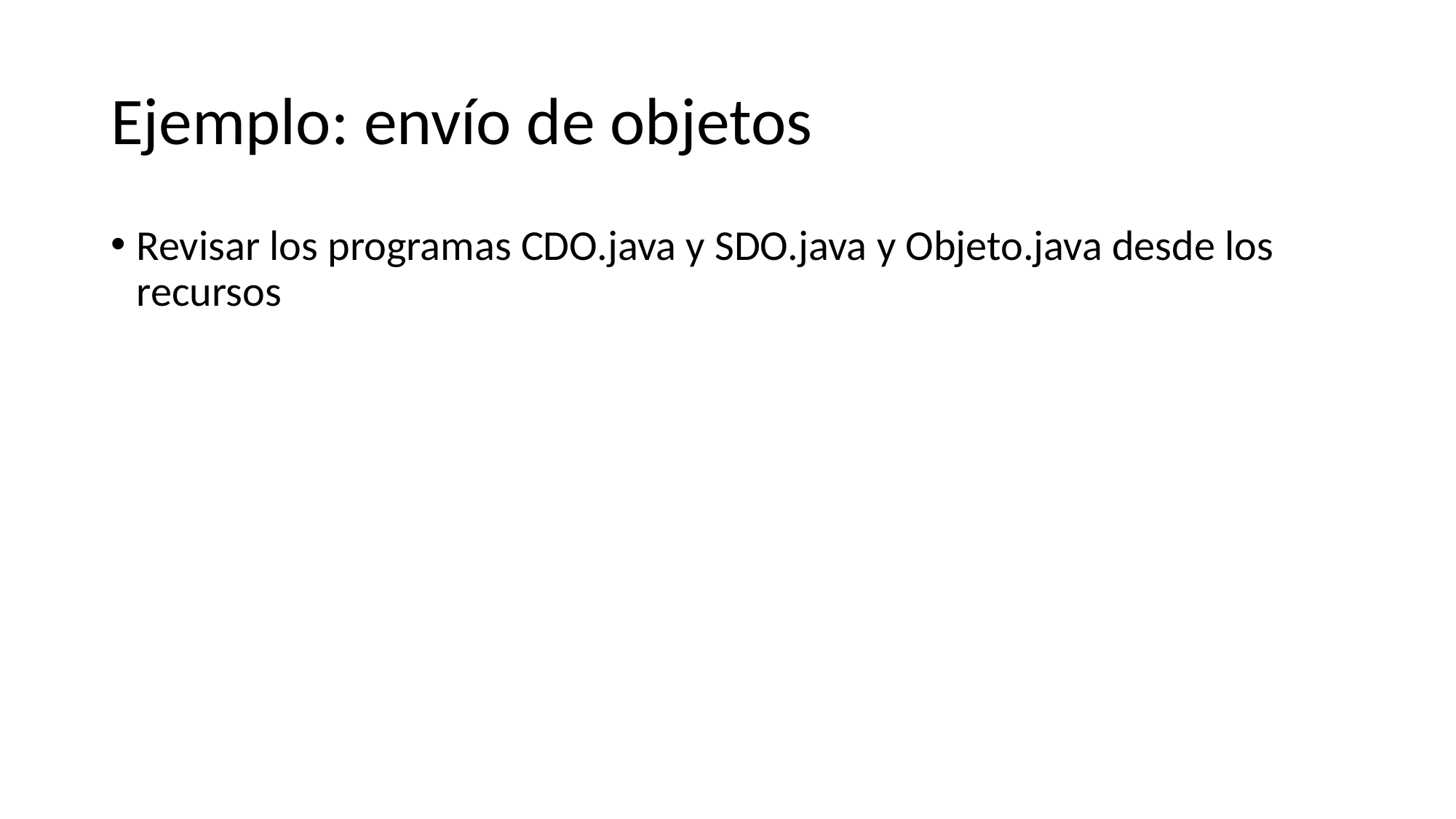

Ejemplo: envío de objetos
Revisar los programas CDO.java y SDO.java y Objeto.java desde los recursos